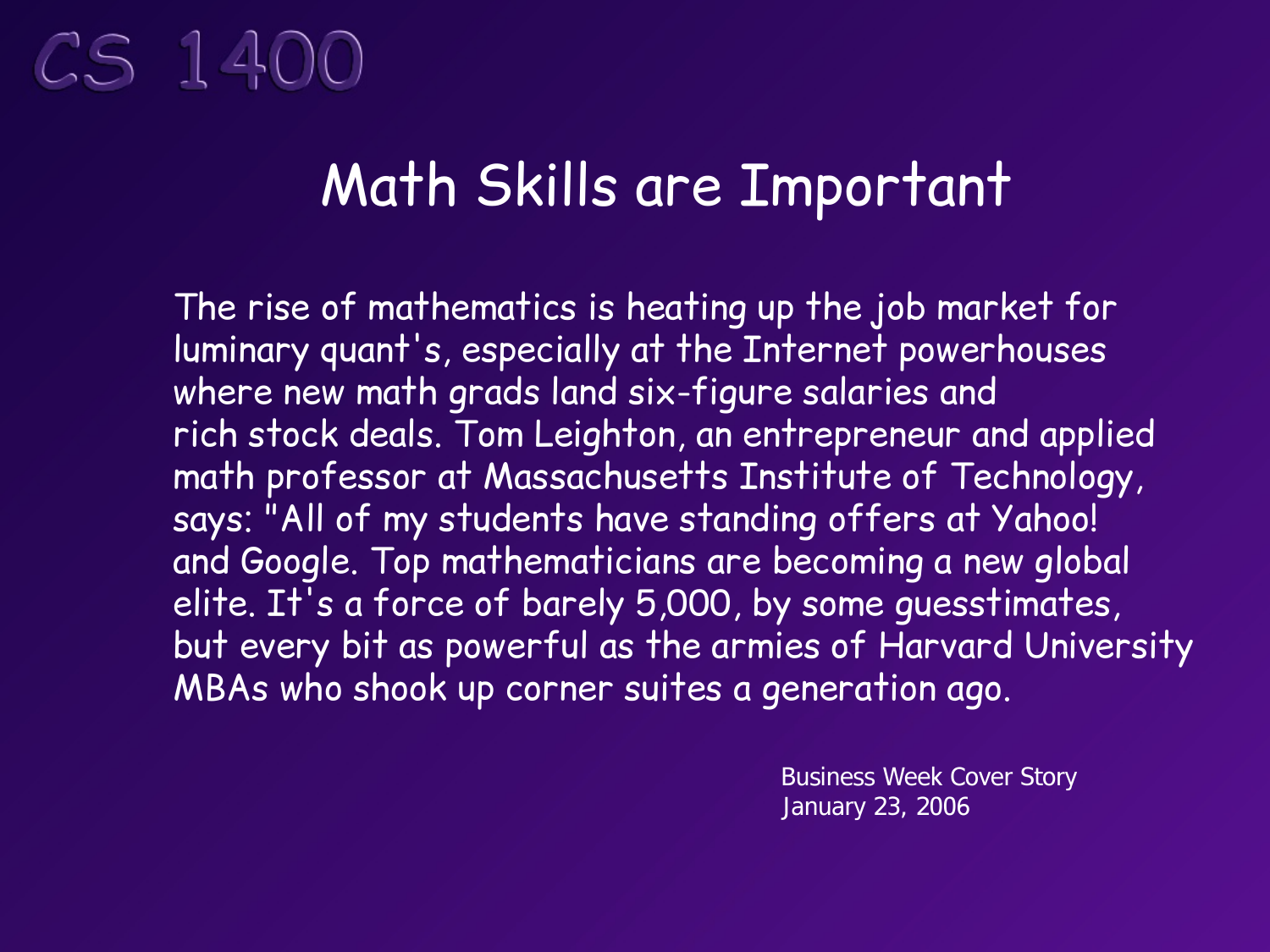

Math Skills are Important
The rise of mathematics is heating up the job market for
luminary quant's, especially at the Internet powerhouses
where new math grads land six-figure salaries and
rich stock deals. Tom Leighton, an entrepreneur and applied
math professor at Massachusetts Institute of Technology,
says: "All of my students have standing offers at Yahoo!
and Google. Top mathematicians are becoming a new global
elite. It's a force of barely 5,000, by some guesstimates,
but every bit as powerful as the armies of Harvard University
MBAs who shook up corner suites a generation ago.
Business Week Cover Story
January 23, 2006